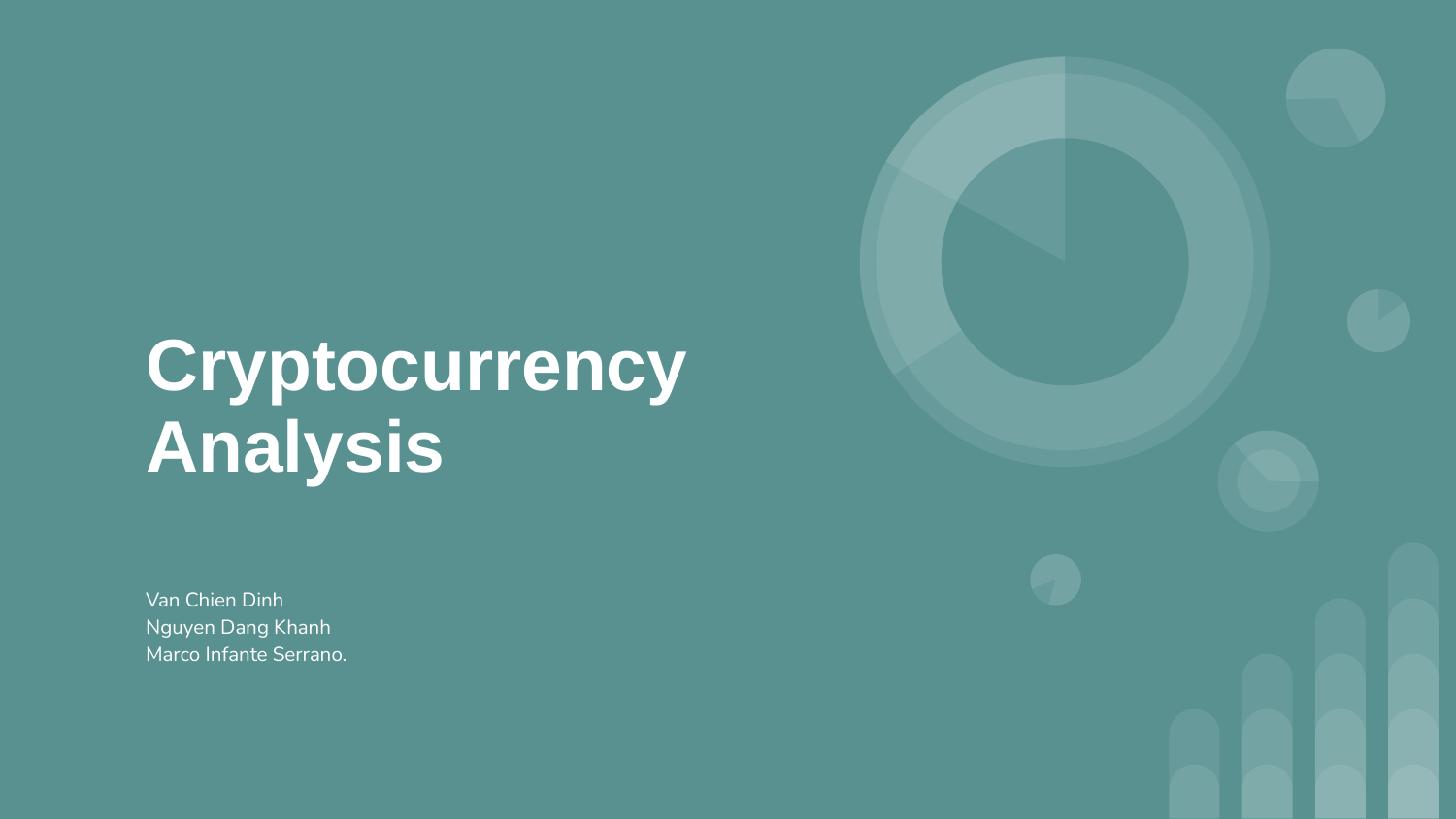

# Cryptocurrency Analysis
Van Chien Dinh
Nguyen Dang Khanh
Marco Infante Serrano.